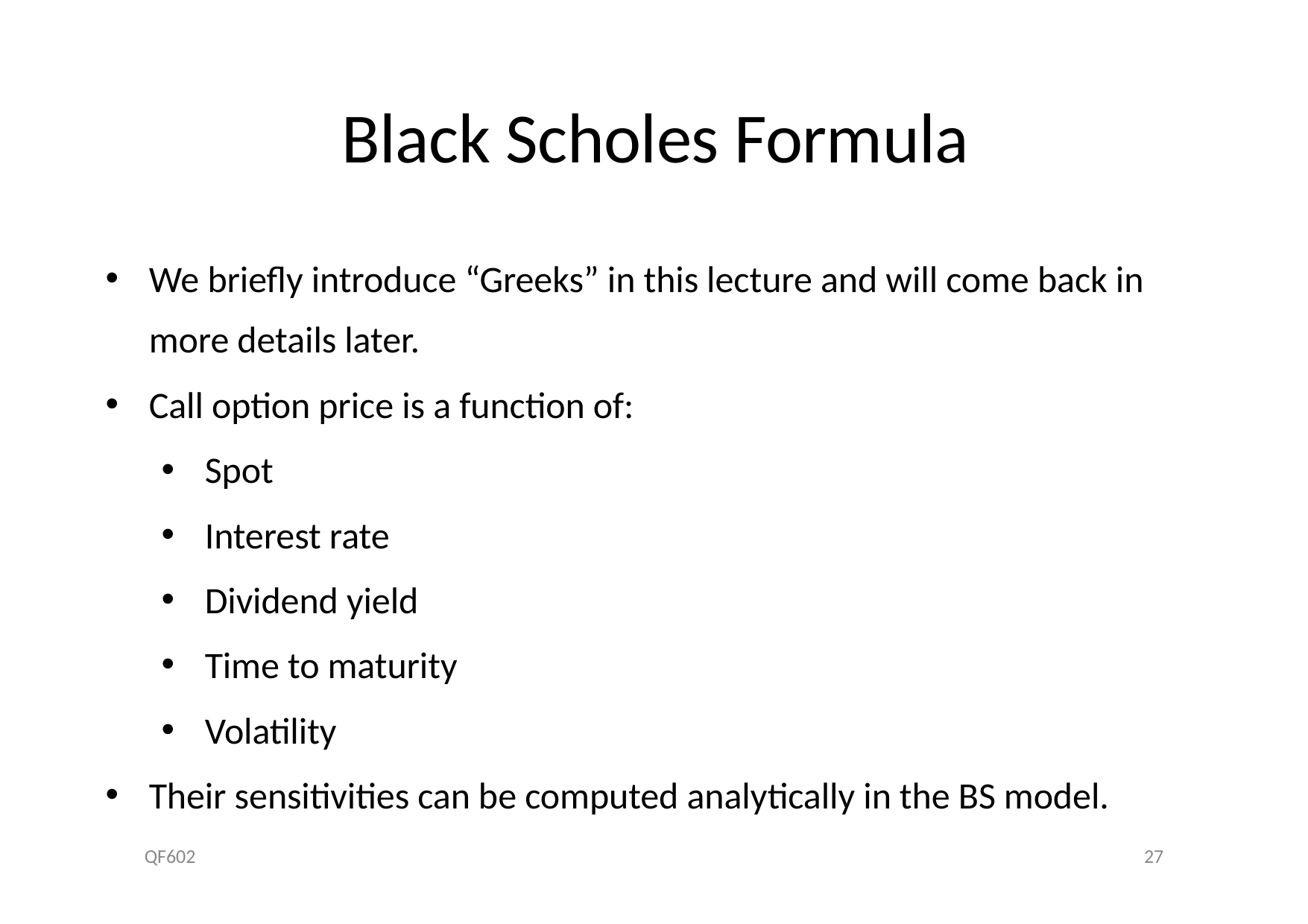

# Black Scholes Formula
We briefly introduce “Greeks” in this lecture and will come back in more details later.
Call option price is a function of:
Spot
Interest rate
Dividend yield
Time to maturity
Volatility
Their sensitivities can be computed analytically in the BS model.

QF602
27